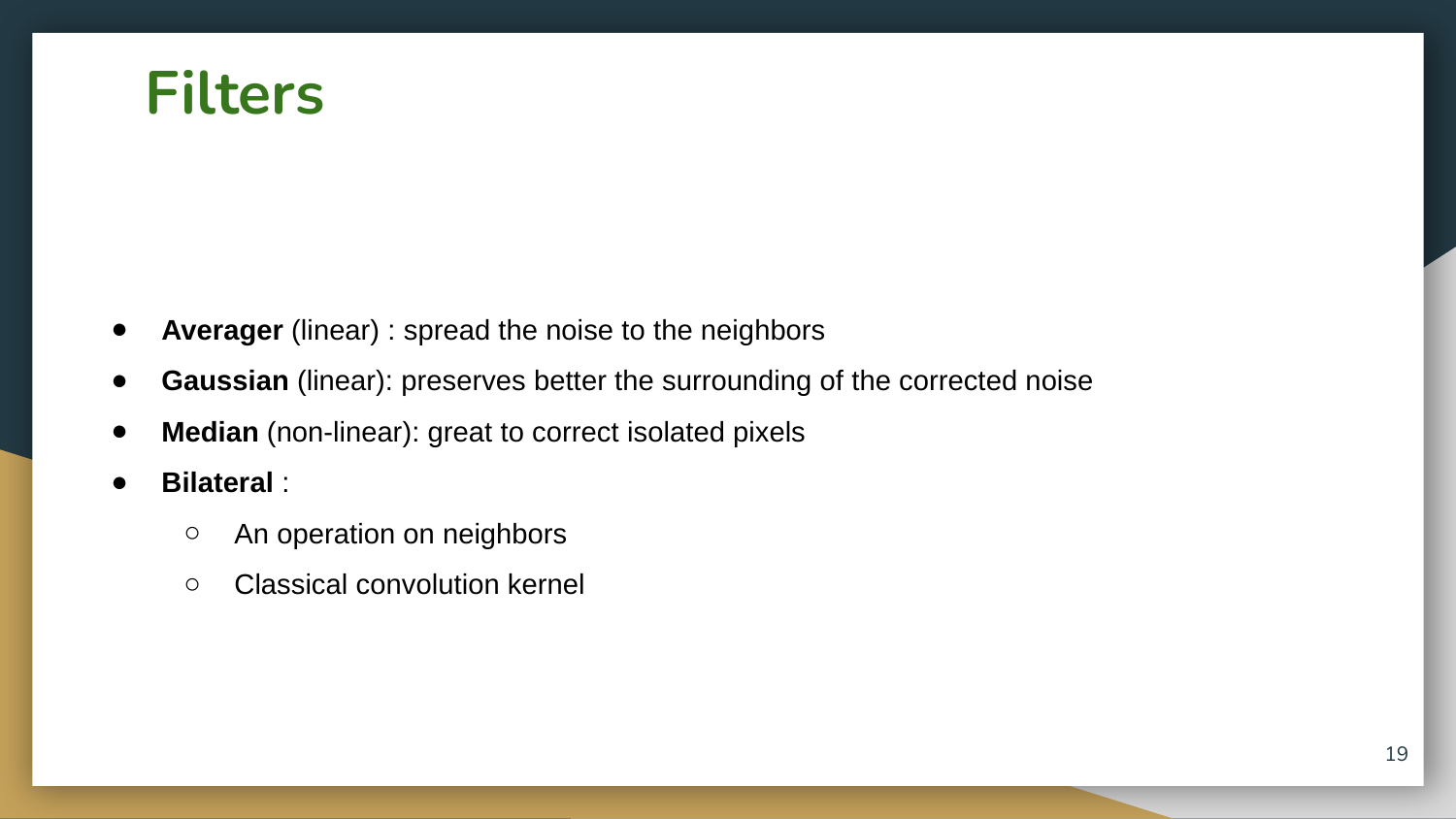

# Filters
Averager (linear) : spread the noise to the neighbors
Gaussian (linear): preserves better the surrounding of the corrected noise
Median (non-linear): great to correct isolated pixels
Bilateral :
An operation on neighbors
Classical convolution kernel
19